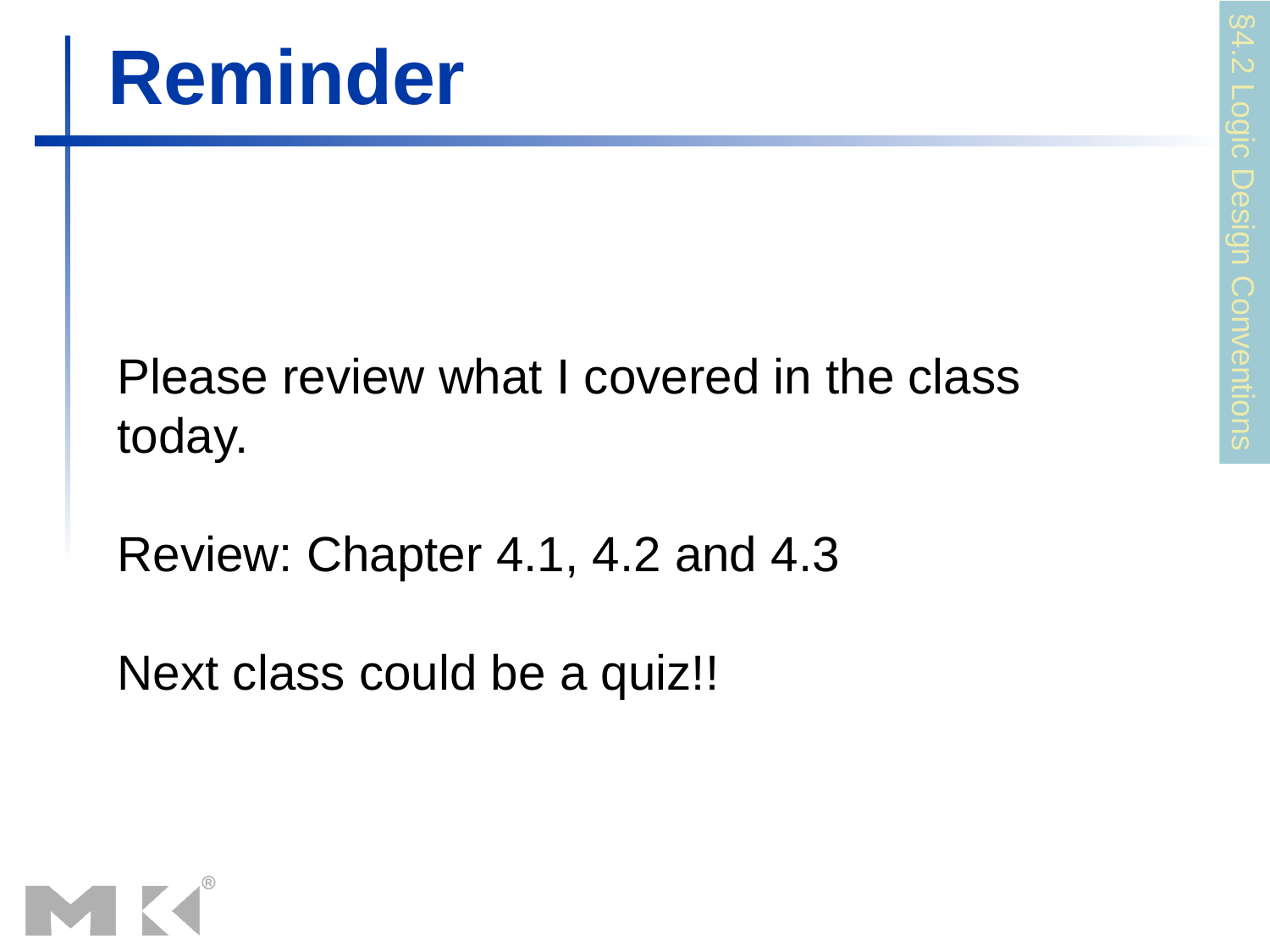

# Reminder
§4.2 Logic Design Conventions
Please review what I covered in the class today.

Review: Chapter 4.1, 4.2 and 4.3

Next class could be a quiz!!